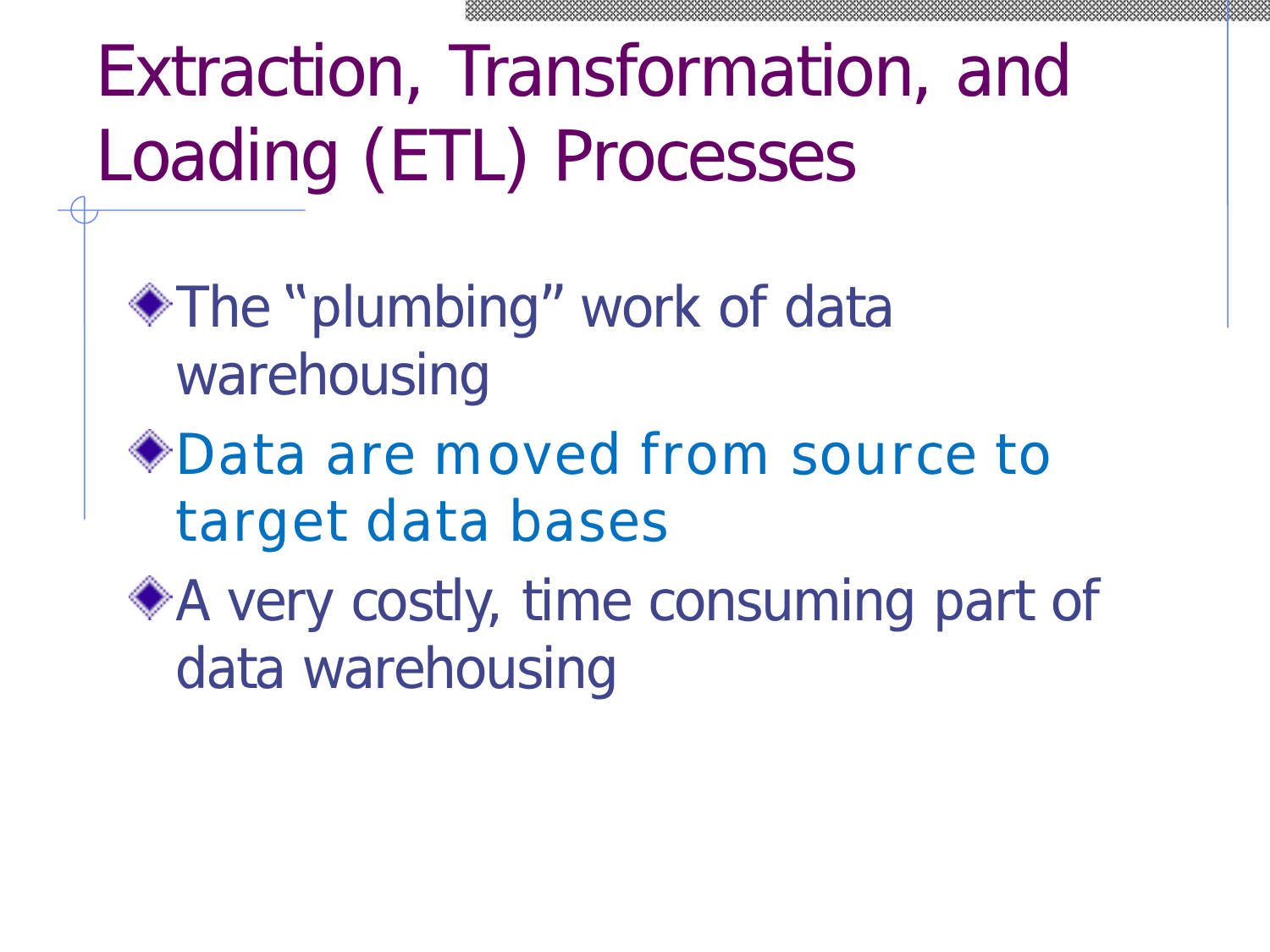

# Extraction, Transformation, and Loading (ETL) Processes
The “plumbing” work of data warehousing
Data are moved from source to target data bases
A very costly, time consuming part of data warehousing